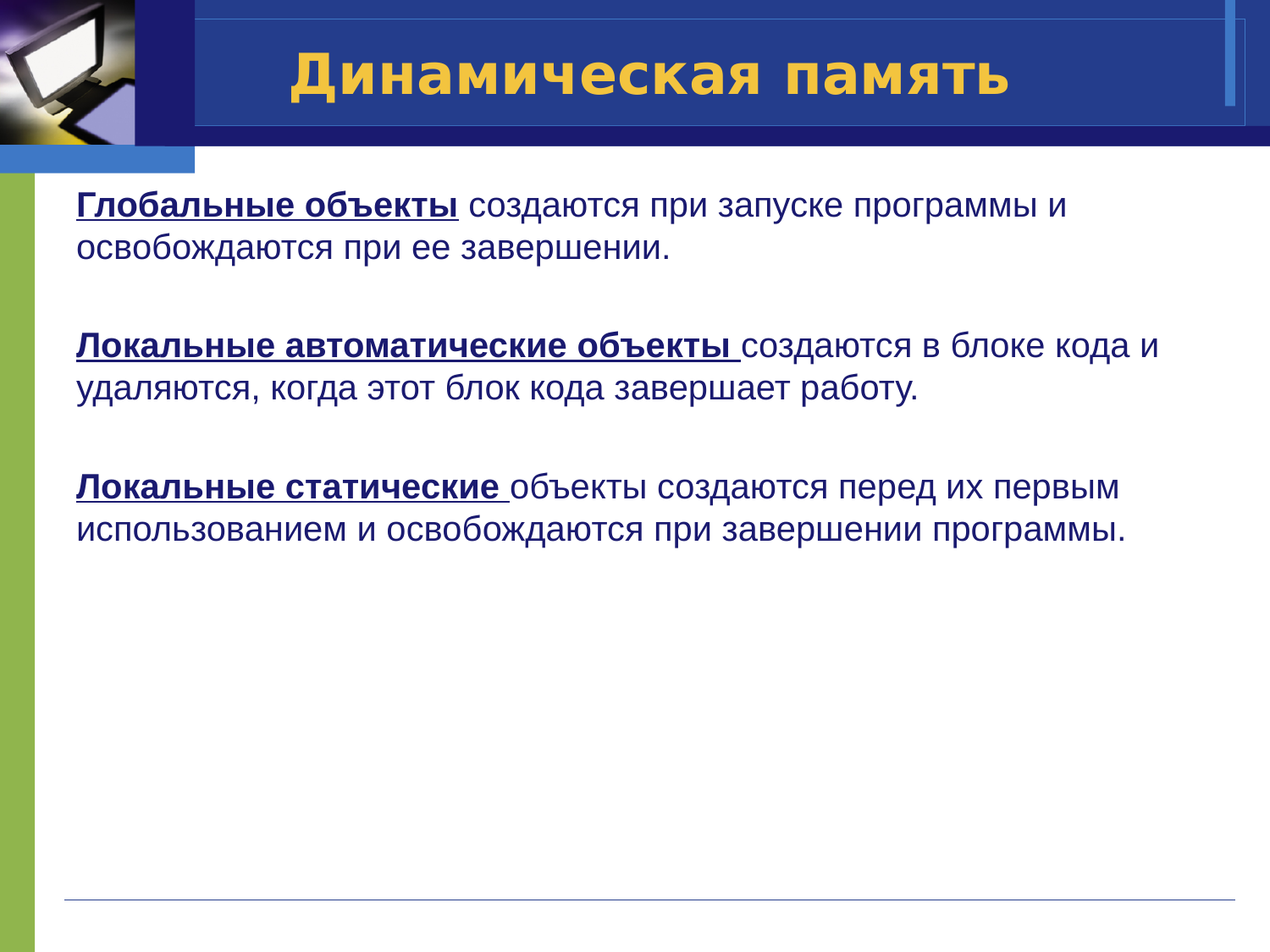

# Динамическая память
Глобальные объекты создаются при запуске программы и освобождаются при ее завершении.

Локальные автоматические объекты создаются в блоке кода и удаляются, когда этот блок кода завершает работу.

Локальные статические объекты создаются перед их первым использованием и освобождаются при завершении программы.